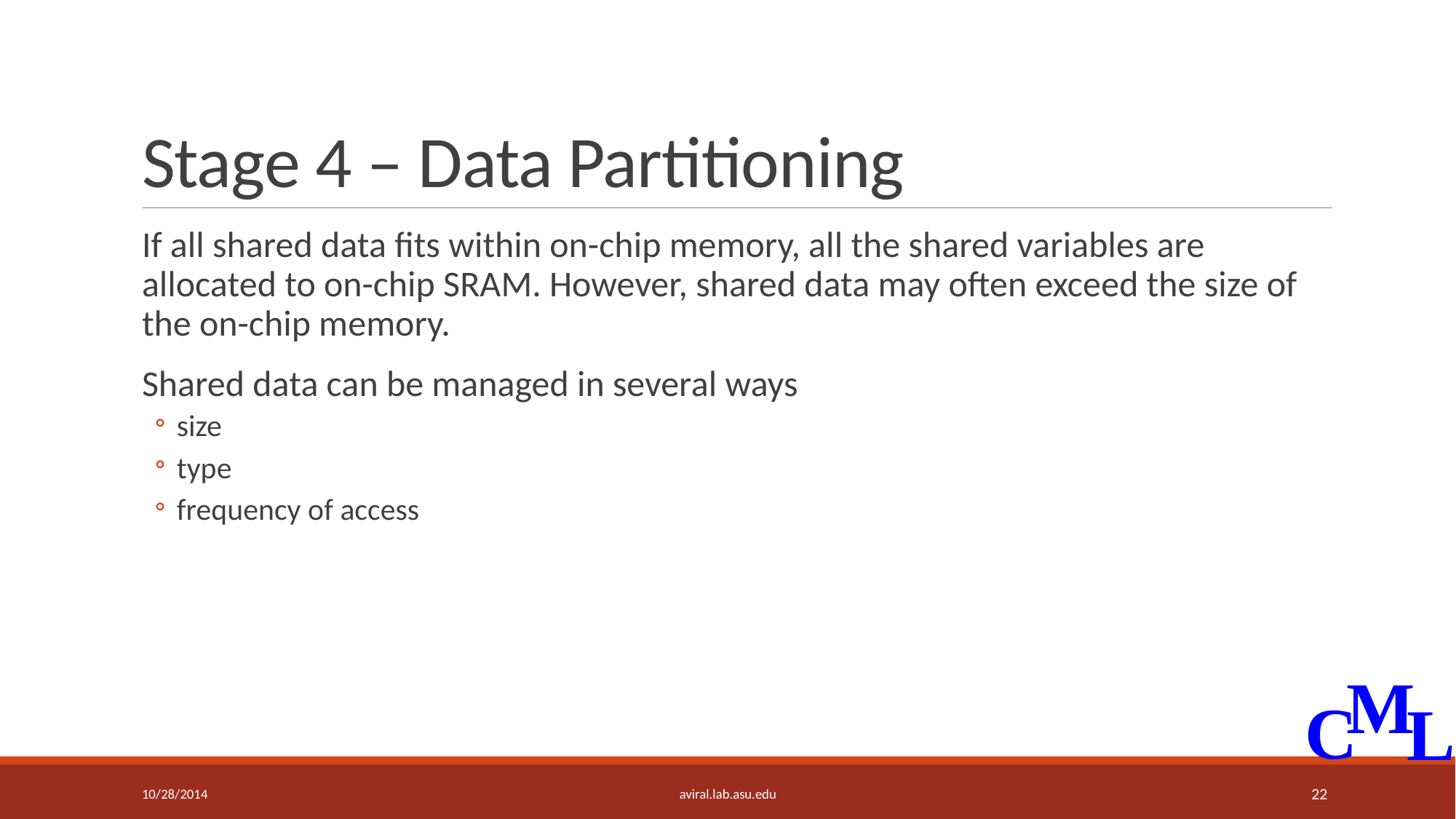

# Stage 4 – Data Partitioning
If all shared data fits within on-chip memory, all the shared variables are allocated to on-chip SRAM. However, shared data may often exceed the size of the on-chip memory.
Shared data can be managed in several ways
size
type
frequency of access
10/28/2014
aviral.lab.asu.edu
22